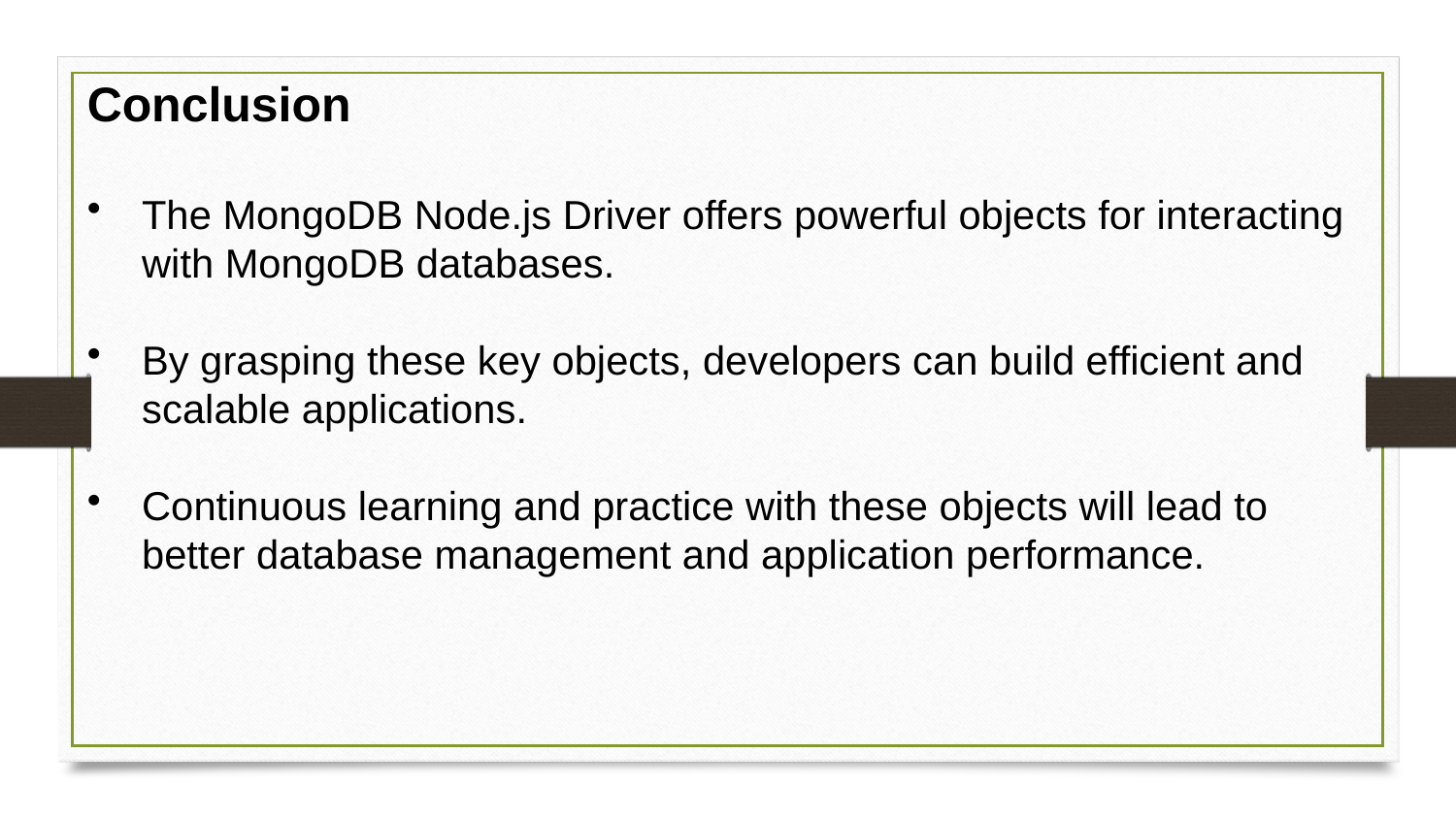

Conclusion
The MongoDB Node.js Driver offers powerful objects for interacting with MongoDB databases.

By grasping these key objects, developers can build efficient and scalable applications.

Continuous learning and practice with these objects will lead to better database management and application performance.